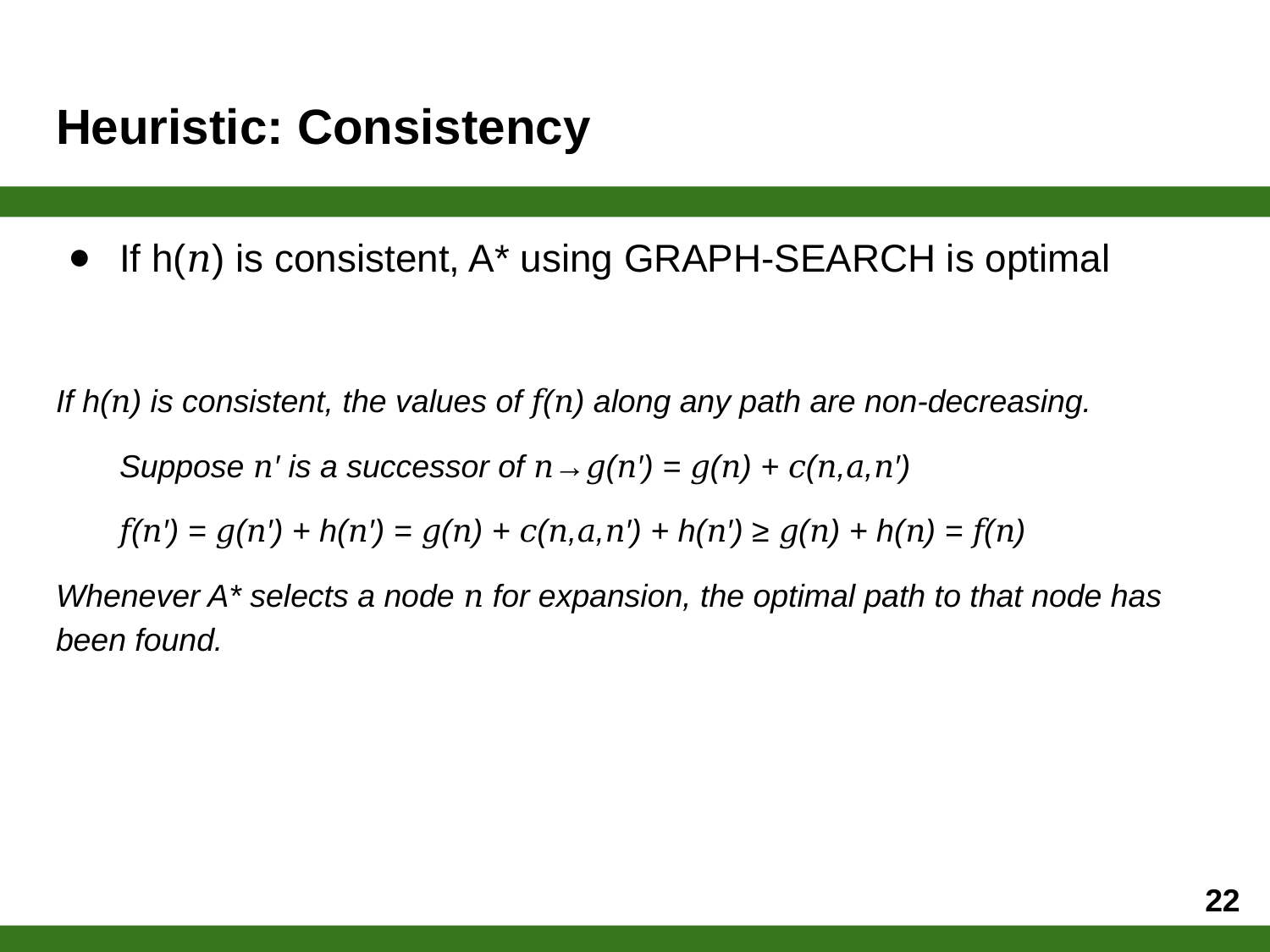

# Heuristic: Consistency
If h(𝑛) is consistent, A* using GRAPH-SEARCH is optimal

If h(𝑛) is consistent, the values of 𝑓(𝑛) along any path are non-decreasing.
Suppose 𝑛′ is a successor of 𝑛→𝑔(𝑛′) = 𝑔(𝑛) + 𝑐(𝑛,𝑎,𝑛′)
𝑓(𝑛′) = 𝑔(𝑛′) + h(𝑛′) = 𝑔(𝑛) + 𝑐(𝑛,𝑎,𝑛′) + h(𝑛′) ≥ 𝑔(𝑛) + h(𝑛) = 𝑓(𝑛)
Whenever A* selects a node 𝑛 for expansion, the optimal path to that node has been found.
22